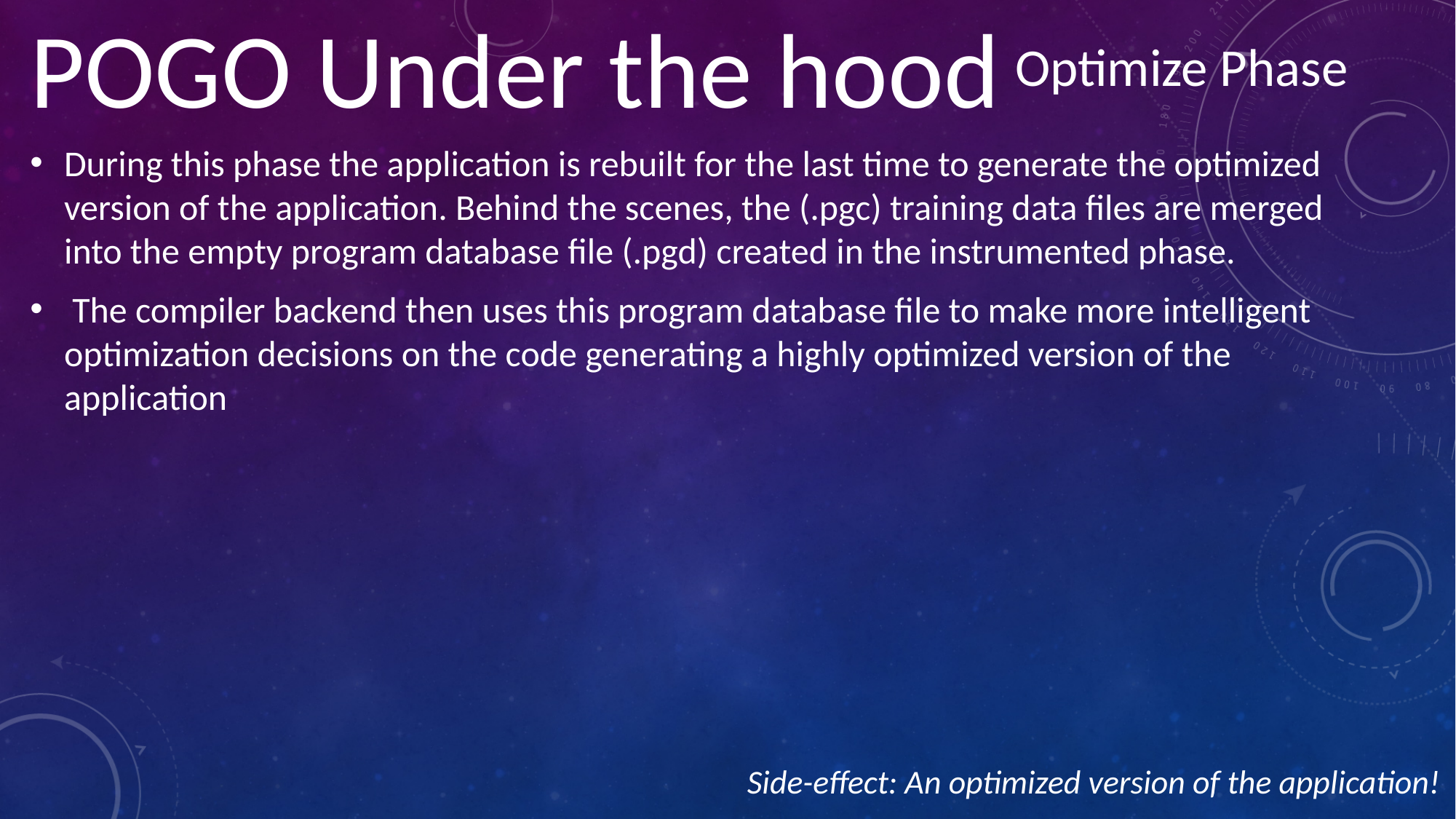

POGO Under the hood
Optimize Phase
#
During this phase the application is rebuilt for the last time to generate the optimized version of the application. Behind the scenes, the (.pgc) training data files are merged into the empty program database file (.pgd) created in the instrumented phase.
 The compiler backend then uses this program database file to make more intelligent optimization decisions on the code generating a highly optimized version of the application
Side-effect: An optimized version of the application!